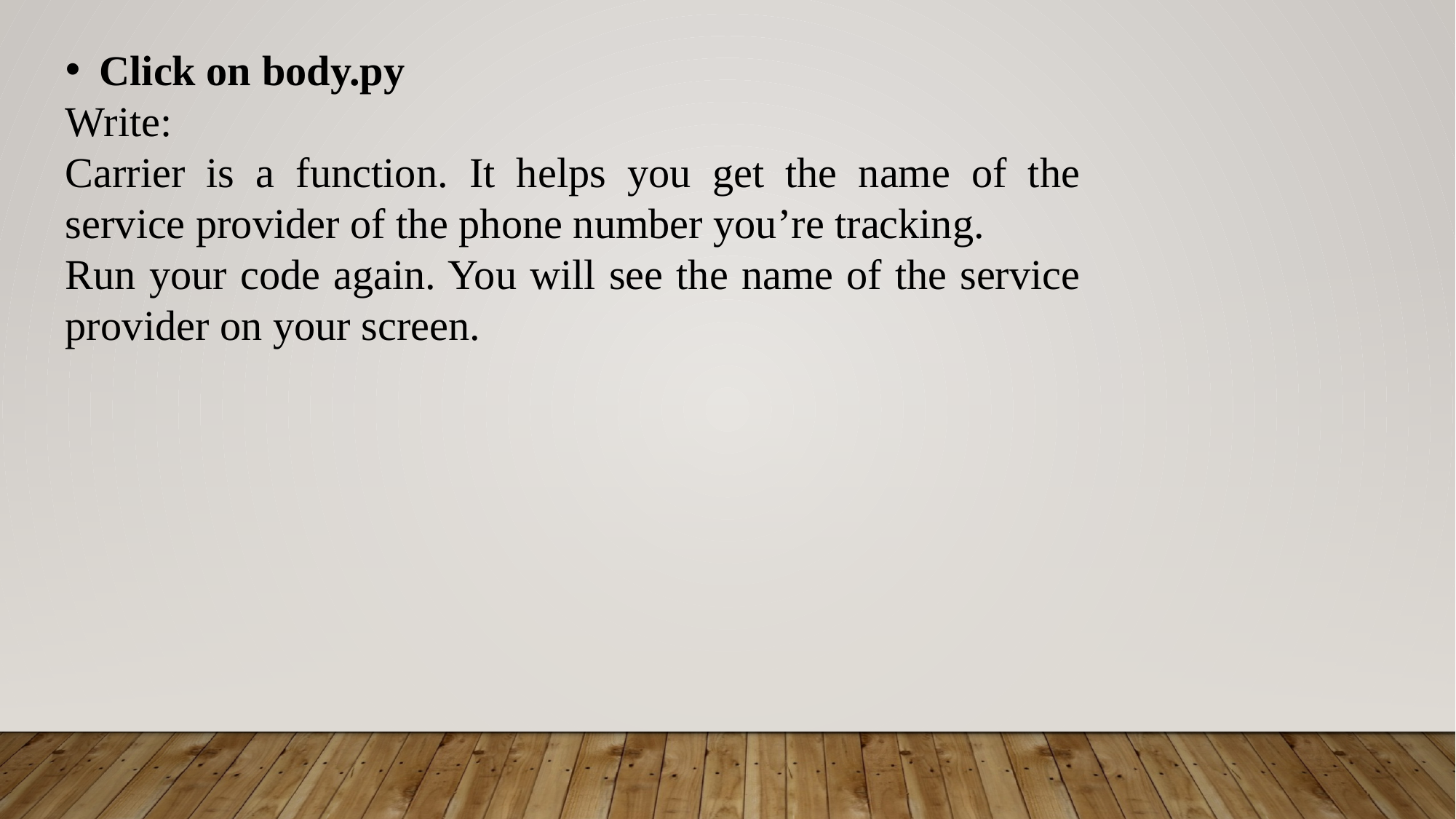

Click on body.py
Write:
Carrier is a function. It helps you get the name of the service provider of the phone number you’re tracking.
Run your code again. You will see the name of the service provider on your screen.